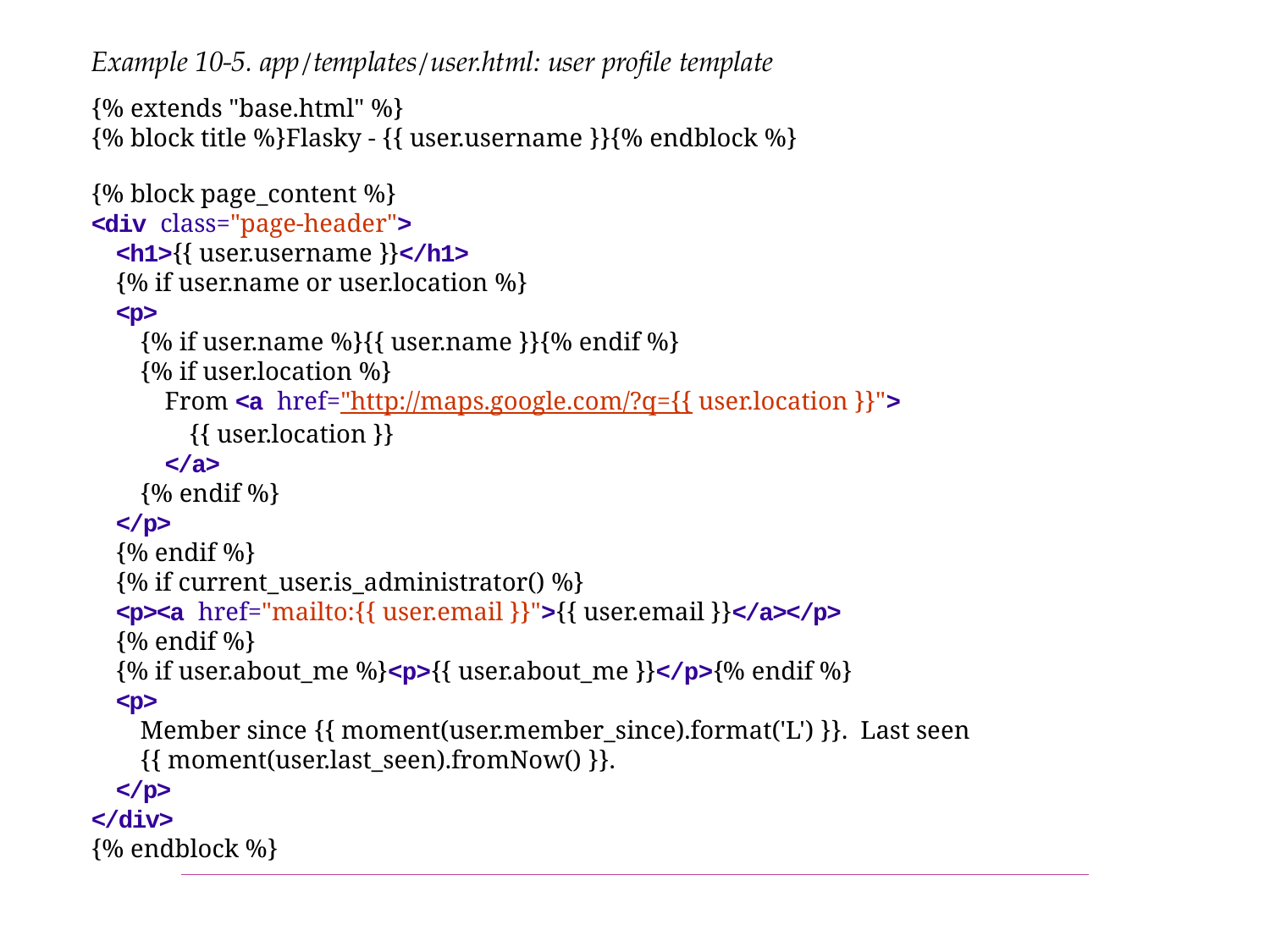

Example 10-5. app/templates/user.html: user profile template
{% extends "base.html" %}
{% block title %}Flasky - {{ user.username }}{% endblock %}

{% block page_content %}
<div class="page-header">
<h1>{{ user.username }}</h1>
{% if user.name or user.location %}
<p>
{% if user.name %}{{ user.name }}{% endif %}
{% if user.location %}
From <a href="http://maps.google.com/?q={{ user.location }}">
{{ user.location }}
</a>
{% endif %}
</p>
{% endif %}
{% if current_user.is_administrator() %}
<p><a href="mailto:{{ user.email }}">{{ user.email }}</a></p>
{% endif %}
{% if user.about_me %}<p>{{ user.about_me }}</p>{% endif %}
<p>
Member since {{ moment(user.member_since).format('L') }}.  Last seen {{ moment(user.last_seen).fromNow() }}.
</p>
</div>
{% endblock %}